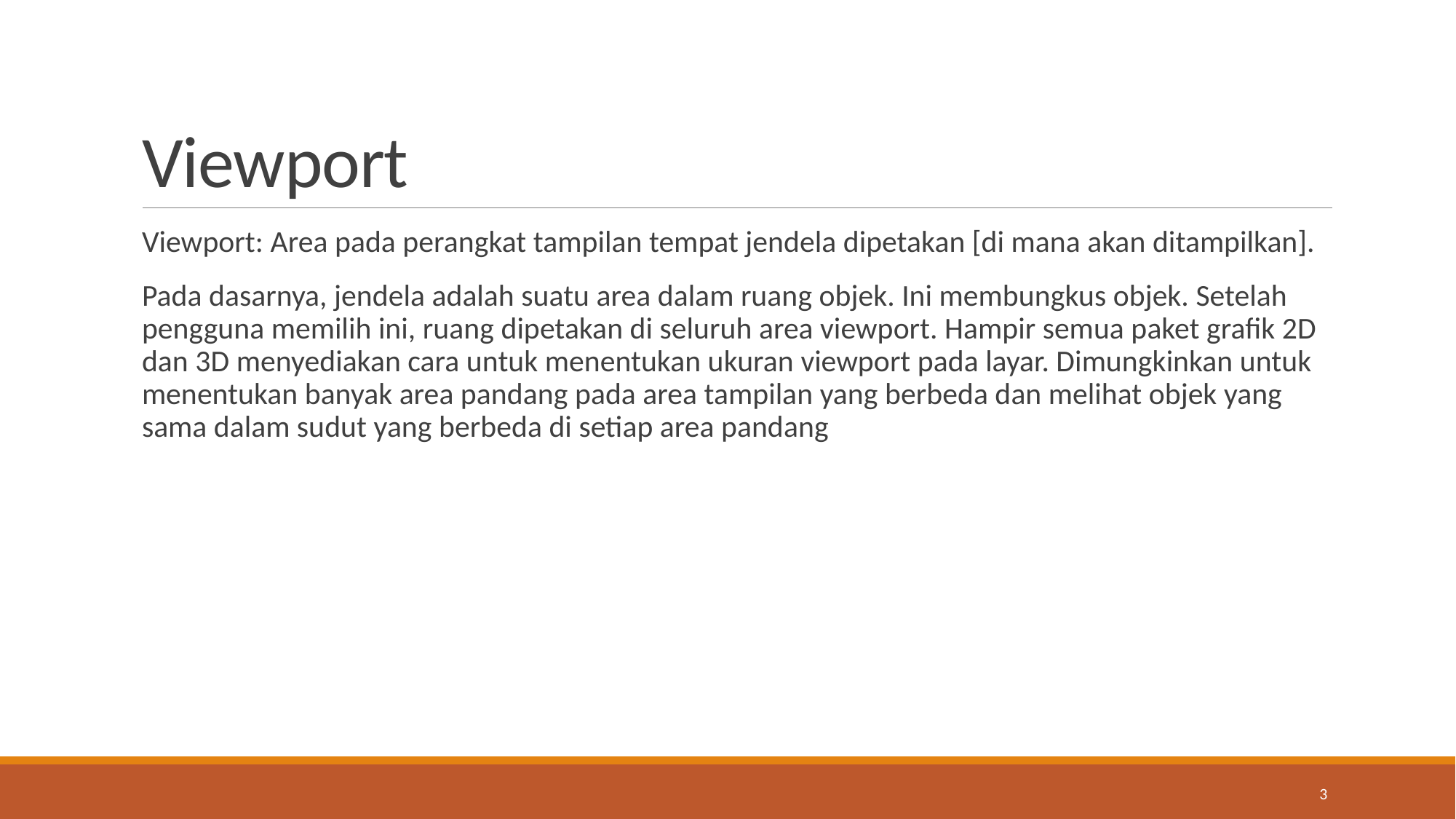

# Viewport
Viewport: Area pada perangkat tampilan tempat jendela dipetakan [di mana akan ditampilkan].
Pada dasarnya, jendela adalah suatu area dalam ruang objek. Ini membungkus objek. Setelah pengguna memilih ini, ruang dipetakan di seluruh area viewport. Hampir semua paket grafik 2D dan 3D menyediakan cara untuk menentukan ukuran viewport pada layar. Dimungkinkan untuk menentukan banyak area pandang pada area tampilan yang berbeda dan melihat objek yang sama dalam sudut yang berbeda di setiap area pandang
3